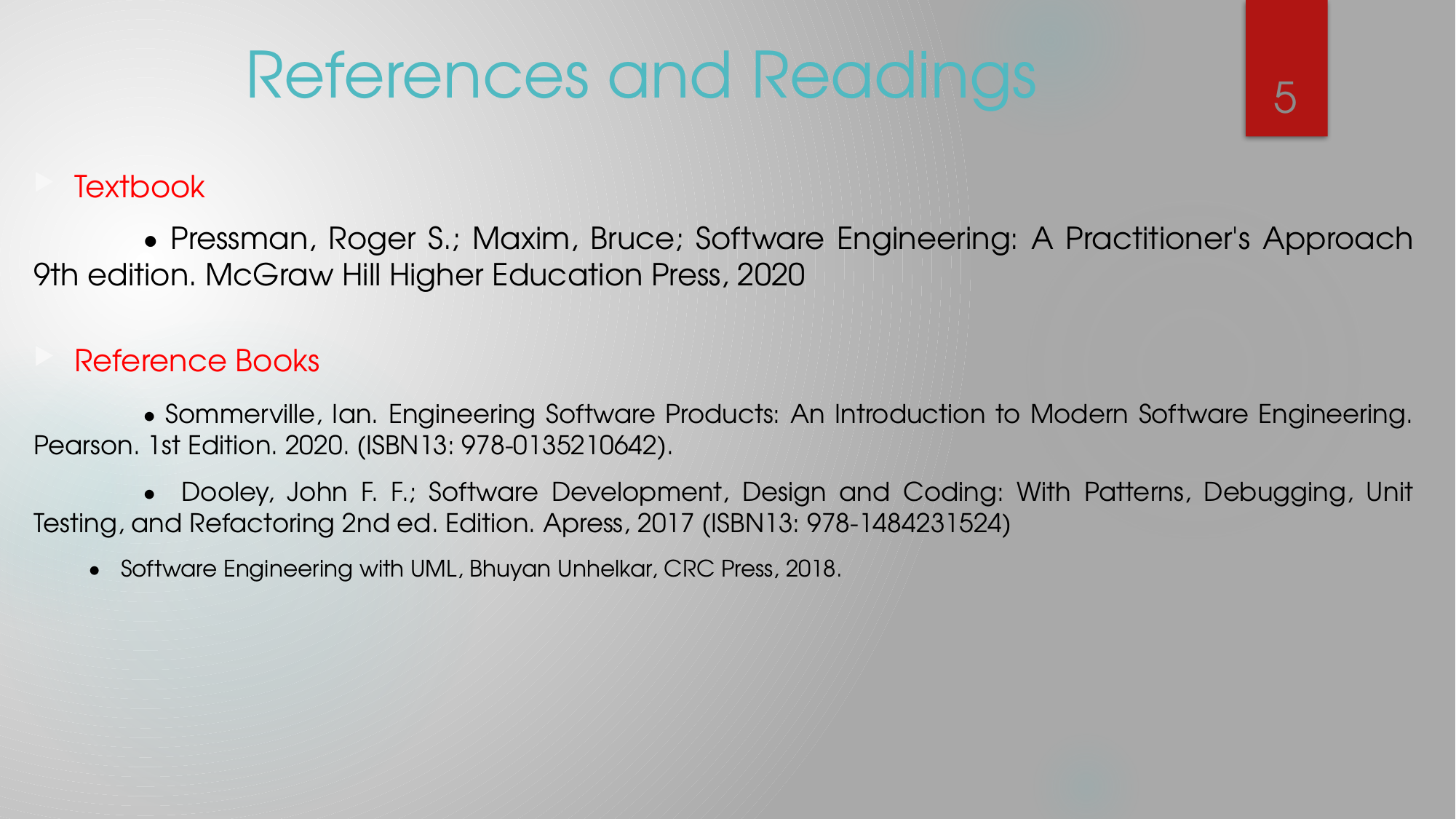

# References and Readings
5
Textbook
	• Pressman, Roger S.; Maxim, Bruce; Software Engineering: A Practitioner's Approach 9th edition. McGraw Hill Higher Education Press, 2020

Reference Books
	• Sommerville, Ian. Engineering Software Products: An Introduction to Modern Software Engineering. Pearson. 1st Edition. 2020. (ISBN13: 978-0135210642).
	•  Dooley, John F. F.; Software Development, Design and Coding: With Patterns, Debugging, Unit Testing, and Refactoring 2nd ed. Edition. Apress, 2017 (ISBN13: 978-1484231524)
•   Software Engineering with UML, Bhuyan Unhelkar, CRC Press, 2018.